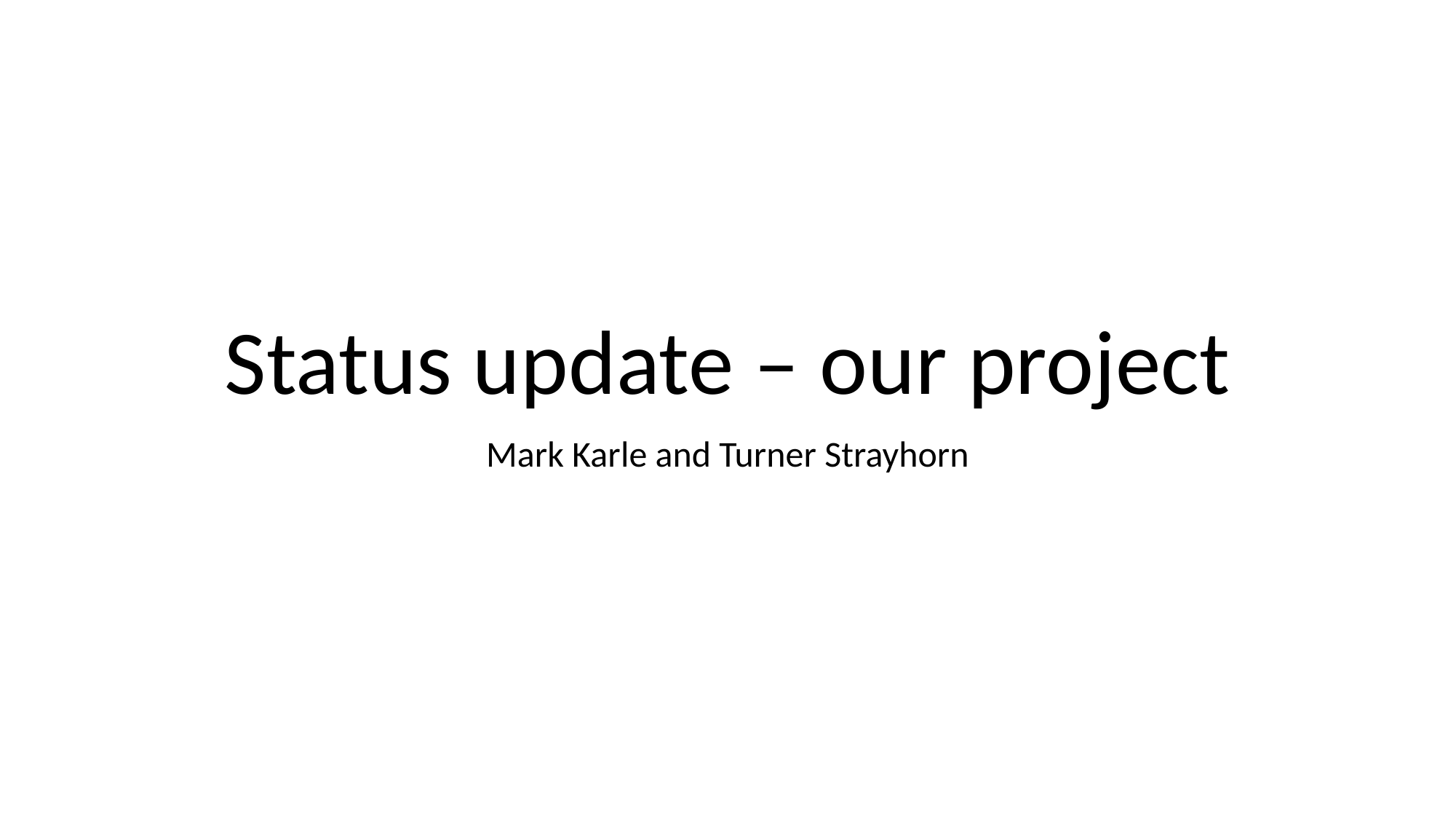

# Status update – our project
Mark Karle and Turner Strayhorn